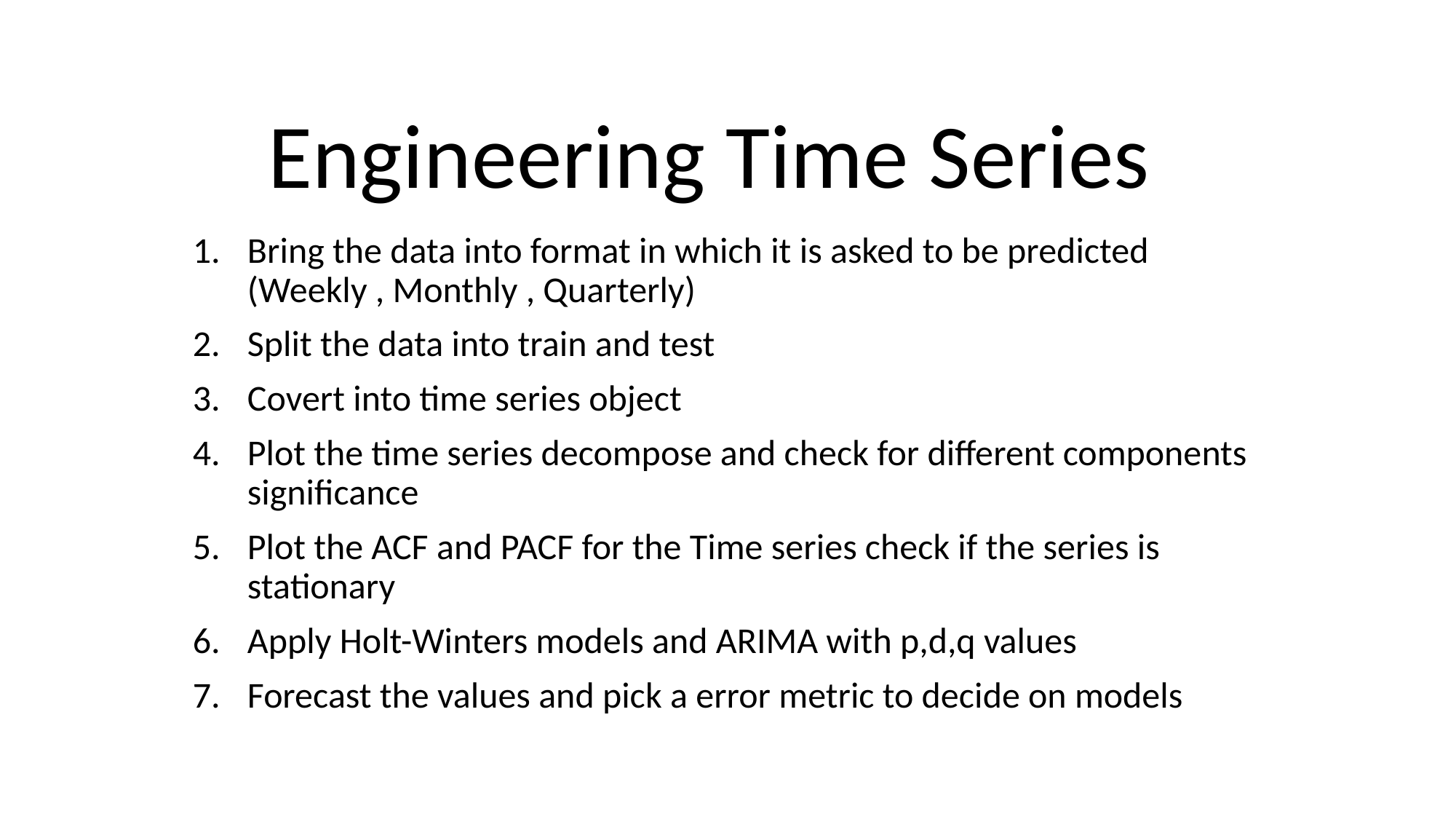

# Engineering Time Series
Bring the data into format in which it is asked to be predicted (Weekly , Monthly , Quarterly)
Split the data into train and test
Covert into time series object
Plot the time series decompose and check for different components significance
Plot the ACF and PACF for the Time series check if the series is stationary
Apply Holt-Winters models and ARIMA with p,d,q values
Forecast the values and pick a error metric to decide on models